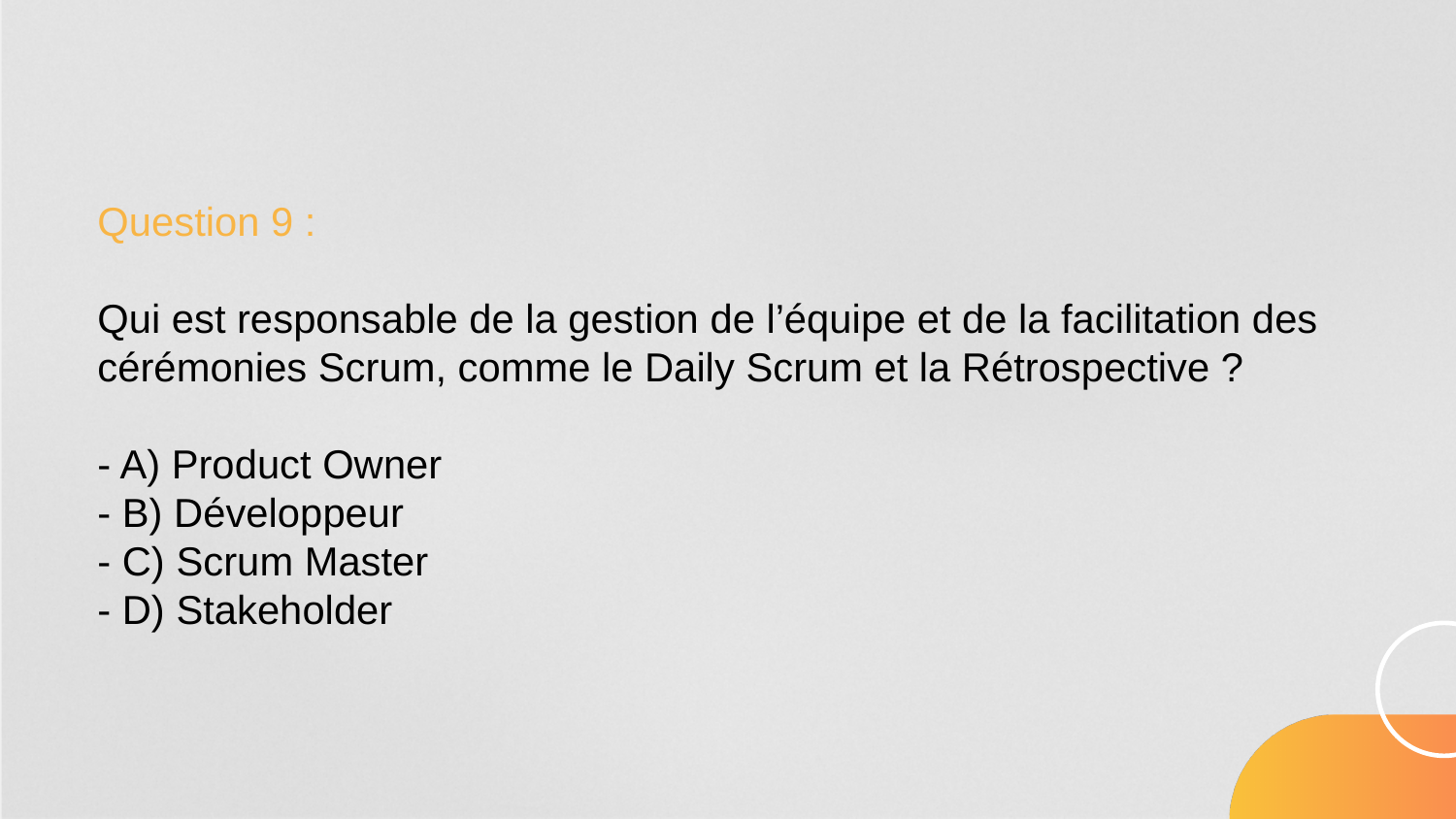

# Question 9 : Qui est responsable de la gestion de l’équipe et de la facilitation des cérémonies Scrum, comme le Daily Scrum et la Rétrospective ? - A) Product Owner - B) Développeur - C) Scrum Master - D) Stakeholder